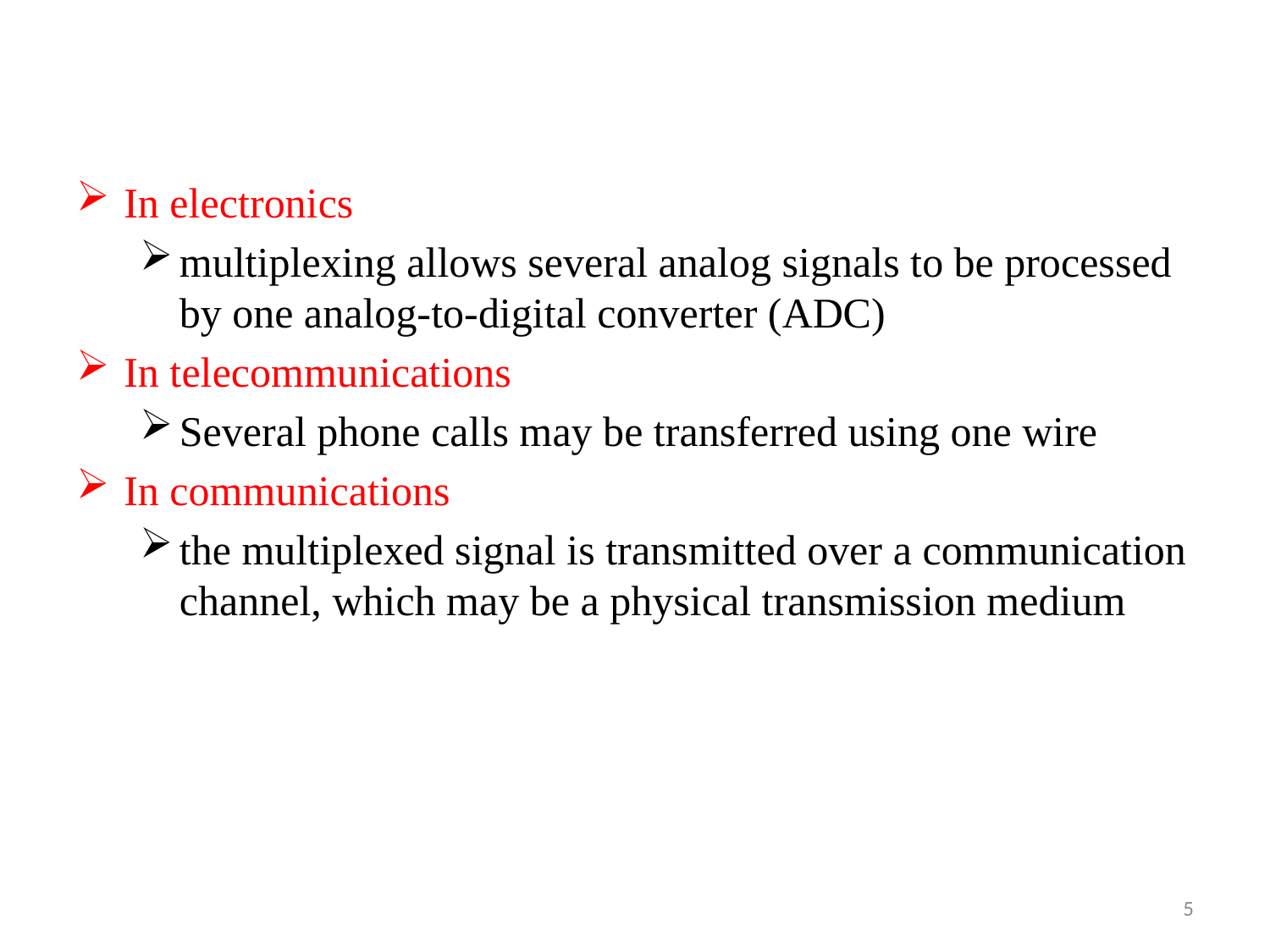

In electronics
multiplexing allows several analog signals to be processed by one analog-to-digital converter (ADC)
In telecommunications
Several phone calls may be transferred using one wire
In communications
the multiplexed signal is transmitted over a communication channel, which may be a physical transmission medium

5